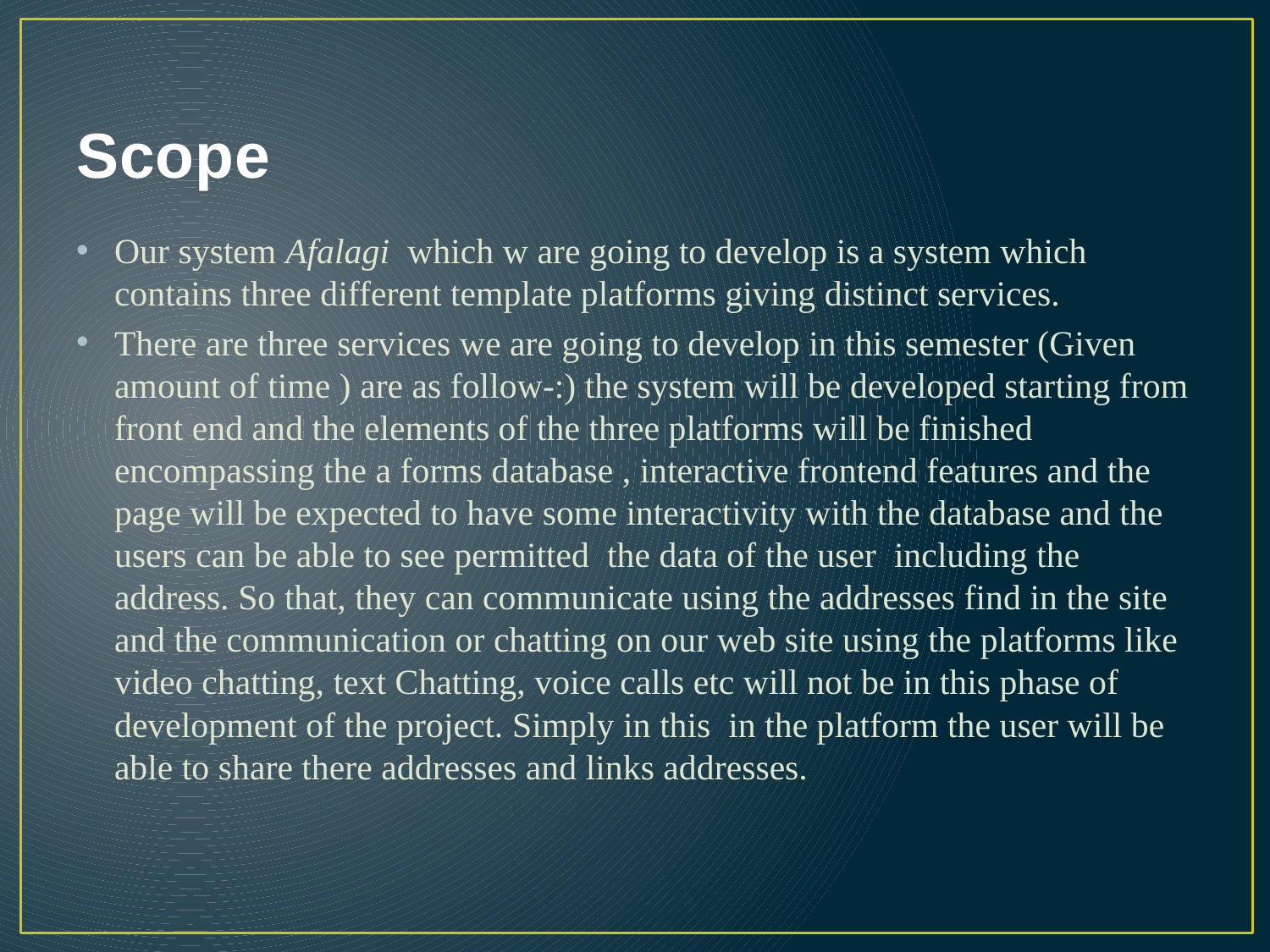

# Scope
Our system Afalagi  which w are going to develop is a system which contains three different template platforms giving distinct services.
There are three services we are going to develop in this semester (Given amount of time ) are as follow-:) the system will be developed starting from front end and the elements of the three platforms will be finished encompassing the a forms database , interactive frontend features and the page will be expected to have some interactivity with the database and the users can be able to see permitted  the data of the user  including the address. So that, they can communicate using the addresses find in the site and the communication or chatting on our web site using the platforms like video chatting, text Chatting, voice calls etc will not be in this phase of development of the project. Simply in this  in the platform the user will be able to share there addresses and links addresses.